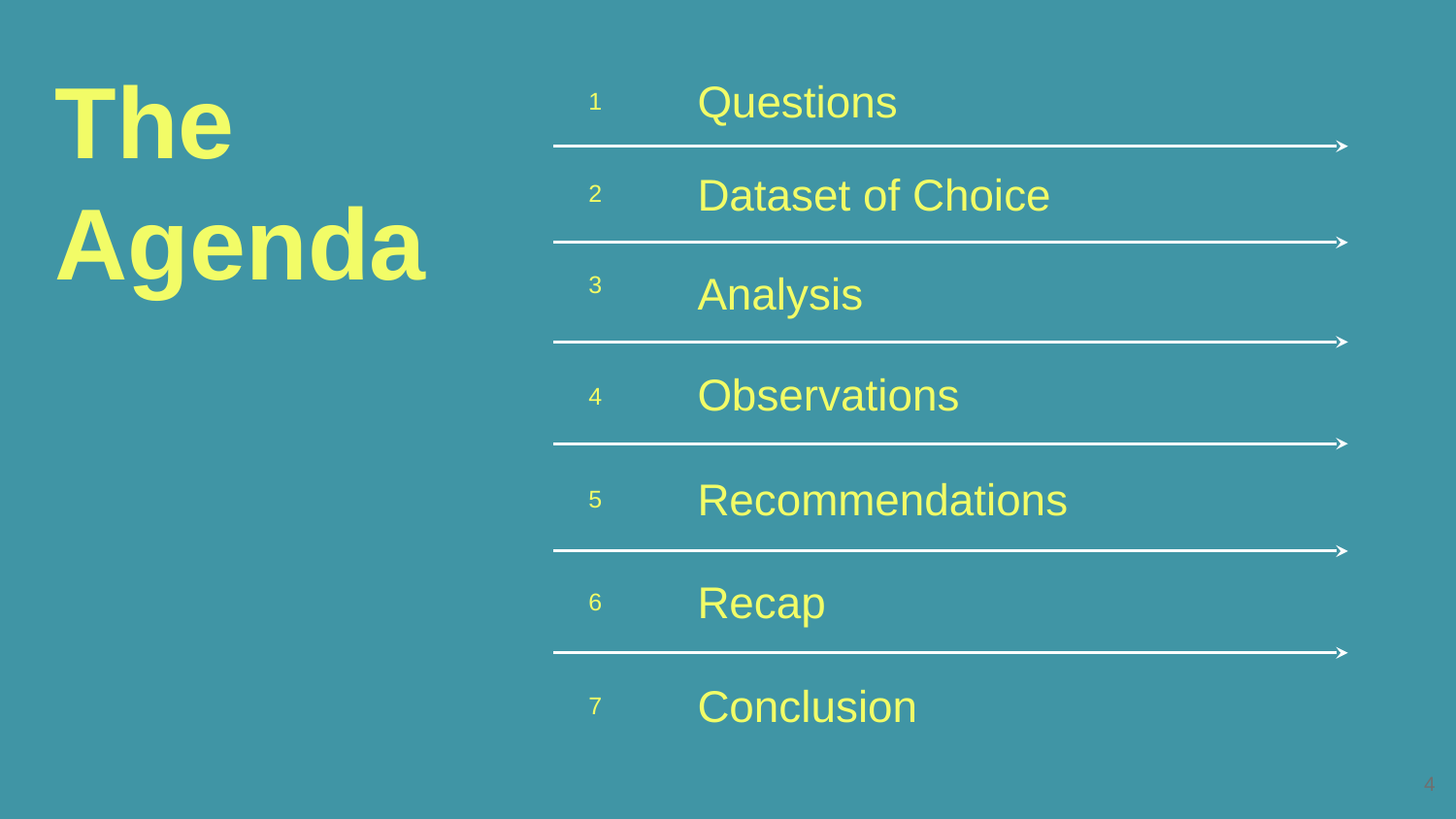

# The Agenda
1
Questions
2
Dataset of Choice
Analysis
3
Observations
4
5
Recommendations
6
Recap
7
Conclusion
4